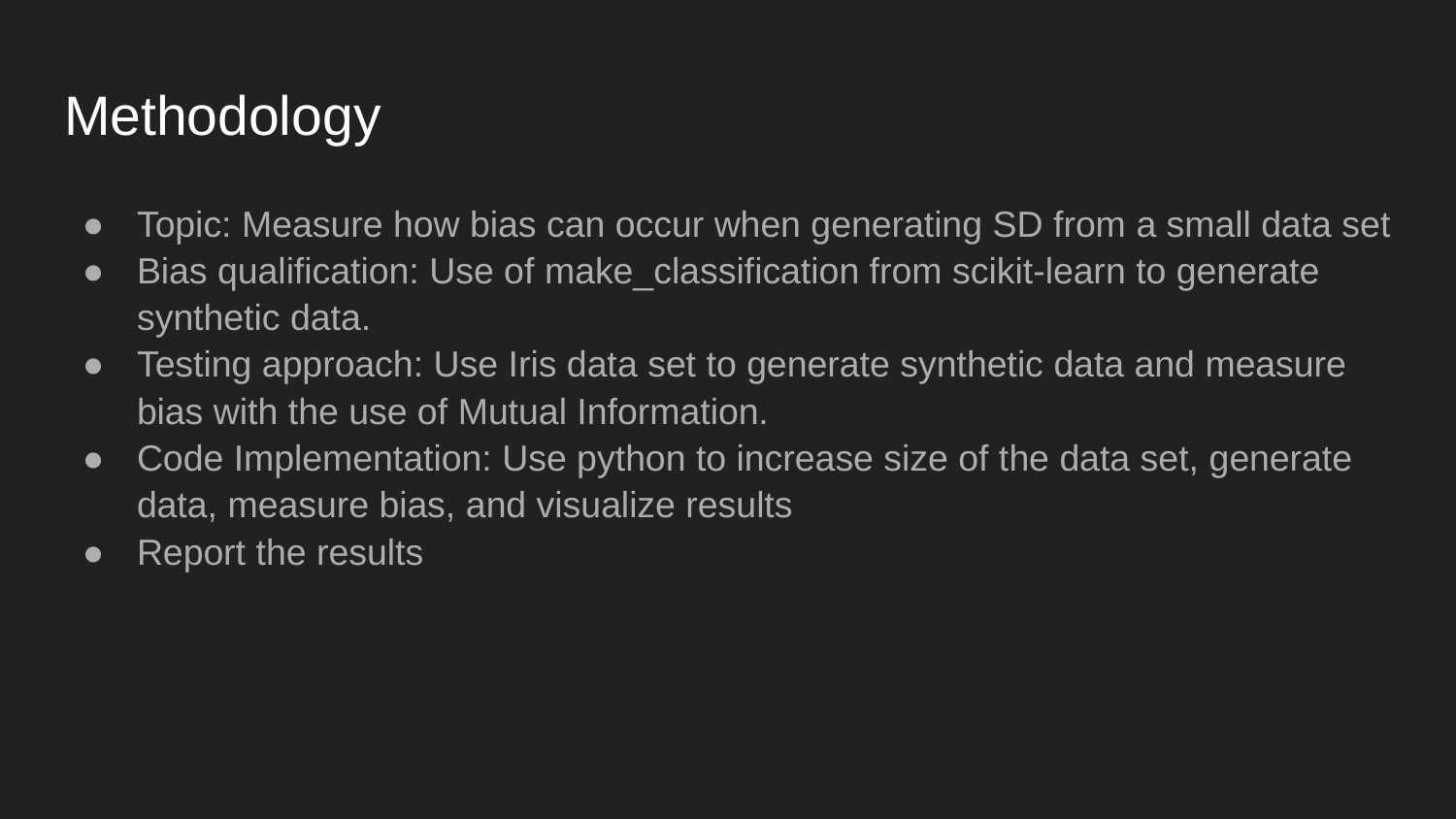

# Methodology
Topic: Measure how bias can occur when generating SD from a small data set
Bias qualification: Use of make_classification from scikit-learn to generate synthetic data.
Testing approach: Use Iris data set to generate synthetic data and measure bias with the use of Mutual Information.
Code Implementation: Use python to increase size of the data set, generate data, measure bias, and visualize results
Report the results